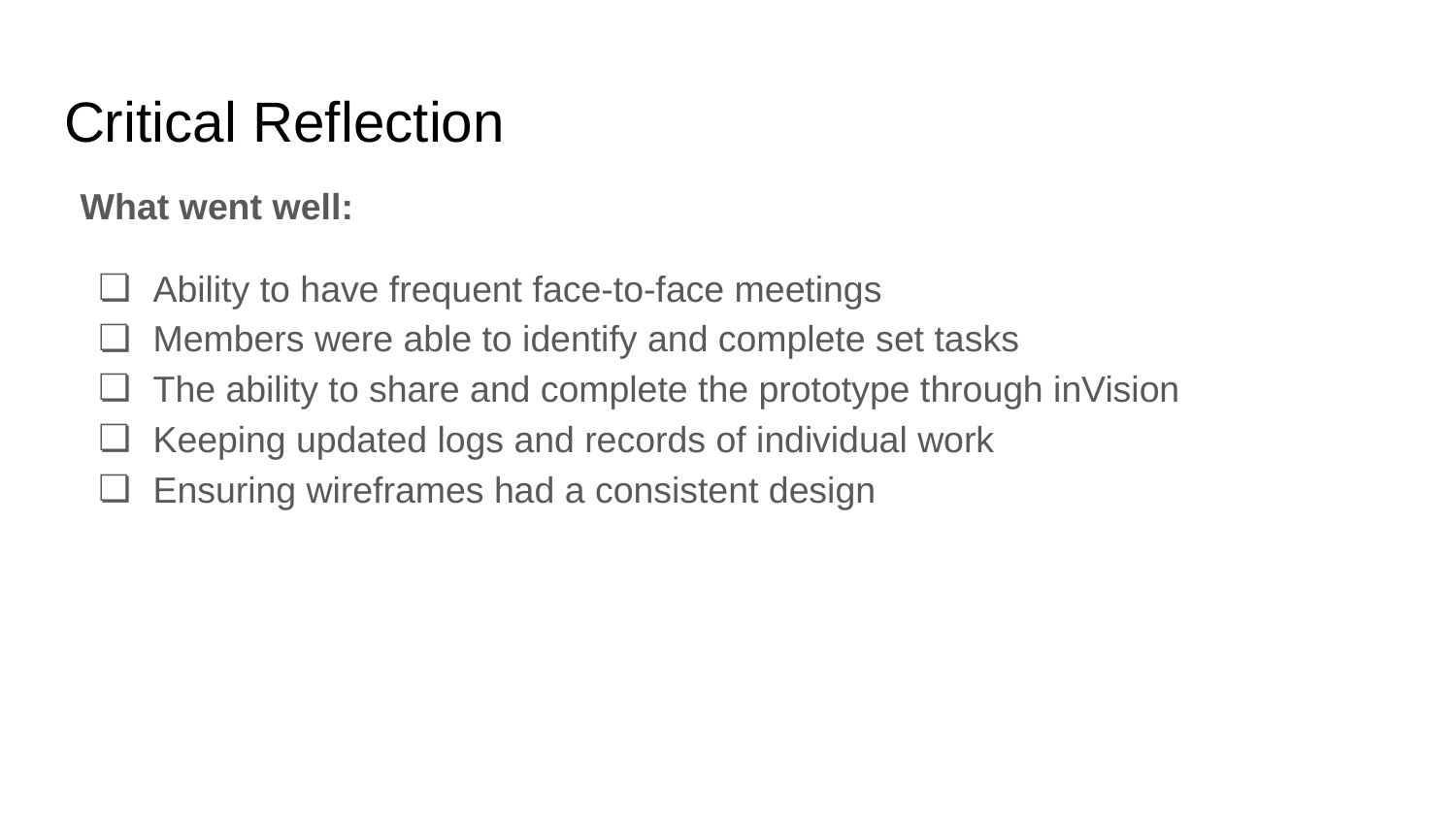

# Critical Reflection
What went well:
Ability to have frequent face-to-face meetings
Members were able to identify and complete set tasks
The ability to share and complete the prototype through inVision
Keeping updated logs and records of individual work
Ensuring wireframes had a consistent design